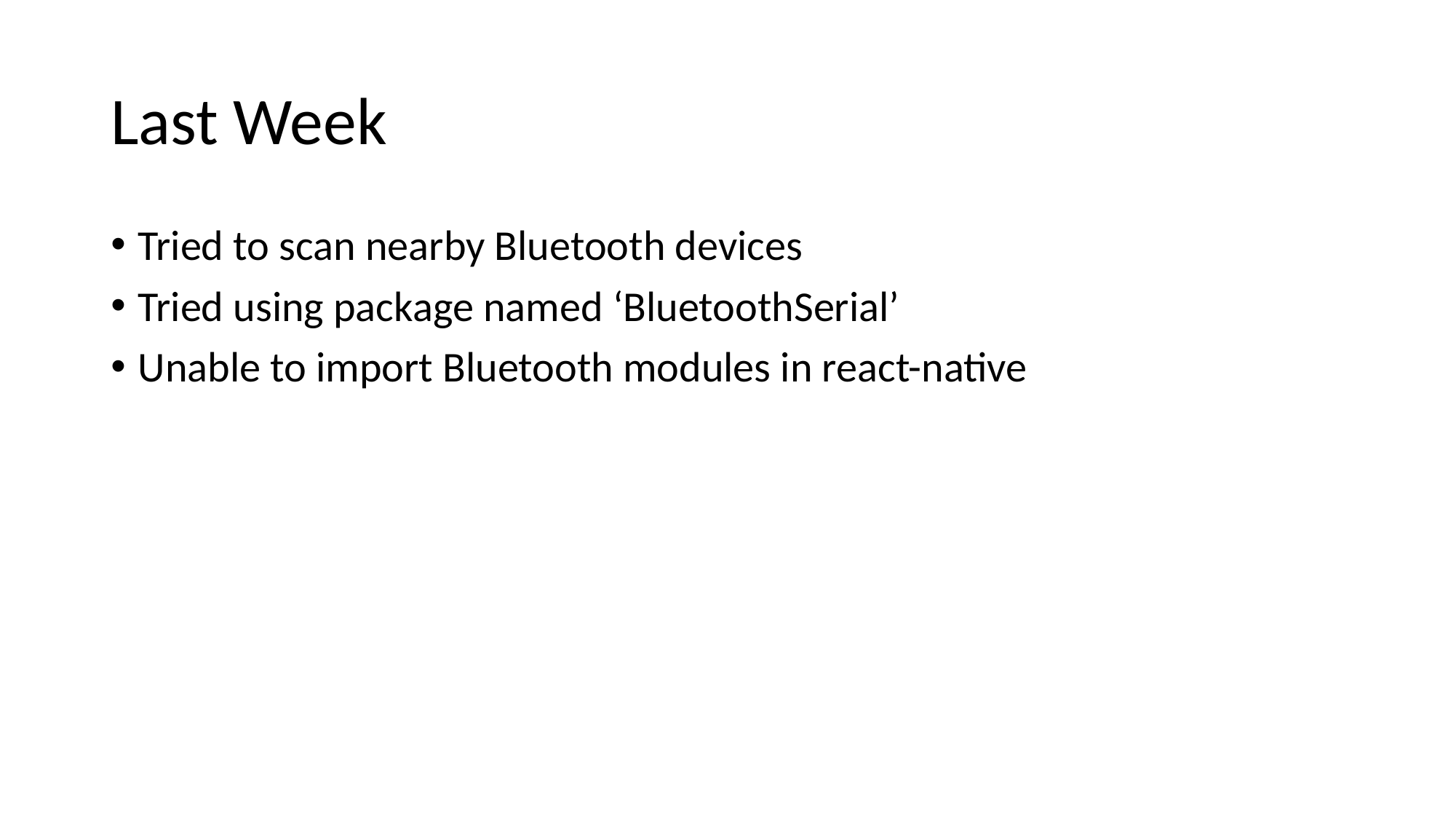

# Last Week
Tried to scan nearby Bluetooth devices
Tried using package named ‘BluetoothSerial’
Unable to import Bluetooth modules in react-native